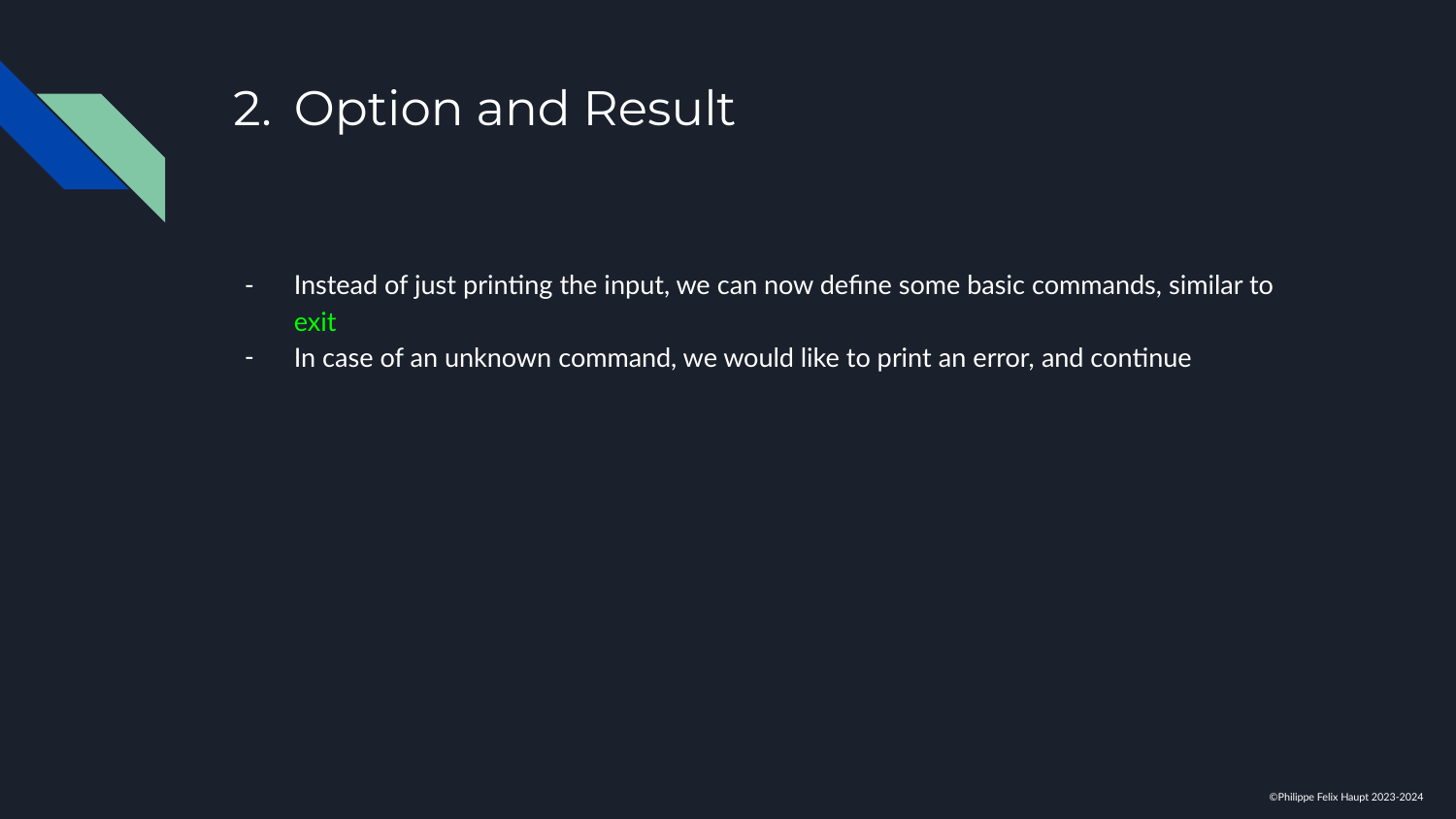

# Option and Result
Instead of just printing the input, we can now define some basic commands, similar to exit
In case of an unknown command, we would like to print an error, and continue
©Philippe Felix Haupt 2023-2024